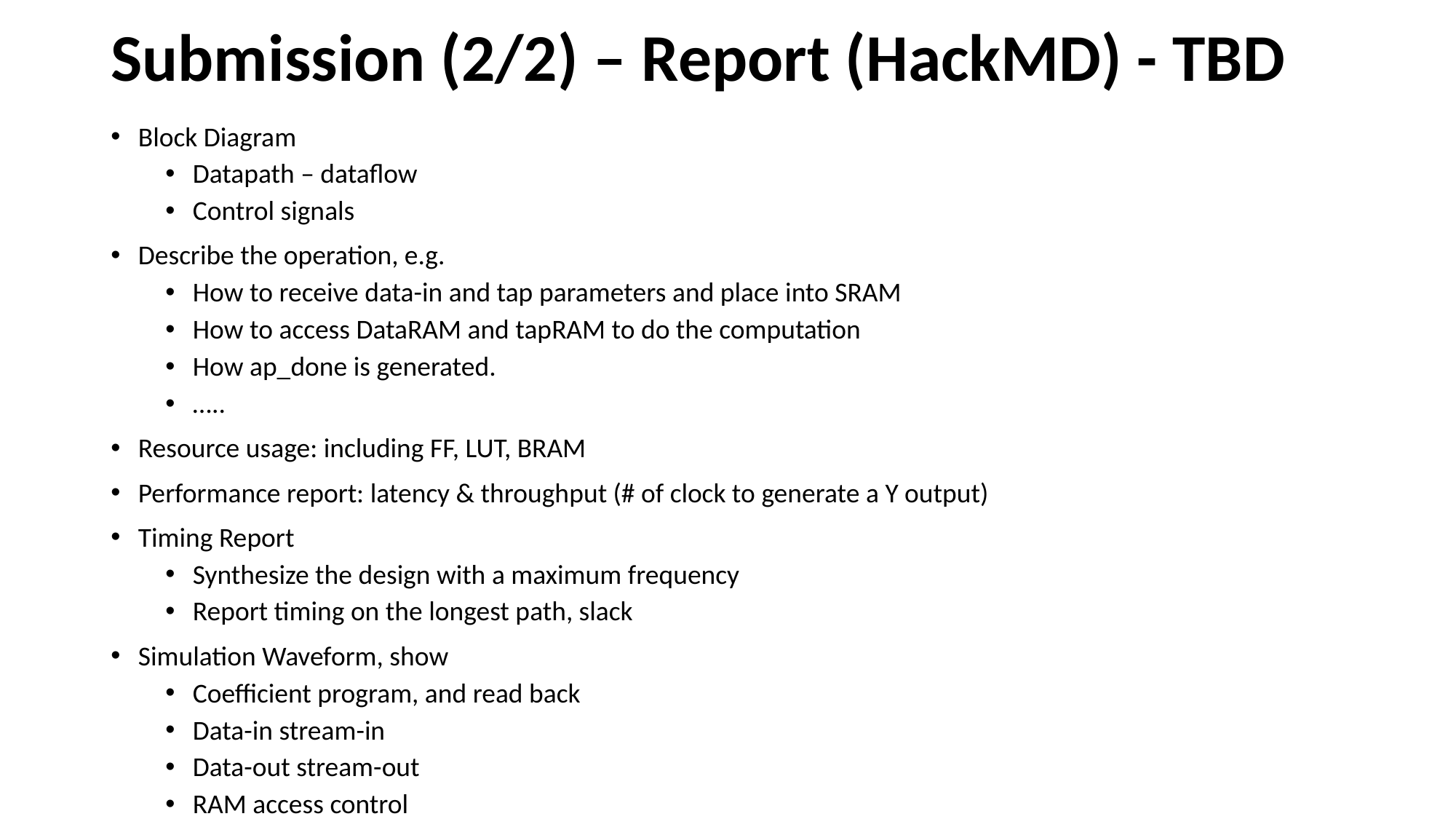

# Submission (2/2) – Report (HackMD) - TBD
Block Diagram
Datapath – dataflow
Control signals
Describe the operation, e.g.
How to receive data-in and tap parameters and place into SRAM
How to access DataRAM and tapRAM to do the computation
How ap_done is generated.
…..
Resource usage: including FF, LUT, BRAM
Performance report: latency & throughput (# of clock to generate a Y output)
Timing Report
Synthesize the design with a maximum frequency
Report timing on the longest path, slack
Simulation Waveform, show
Coefficient program, and read back
Data-in stream-in
Data-out stream-out
RAM access control